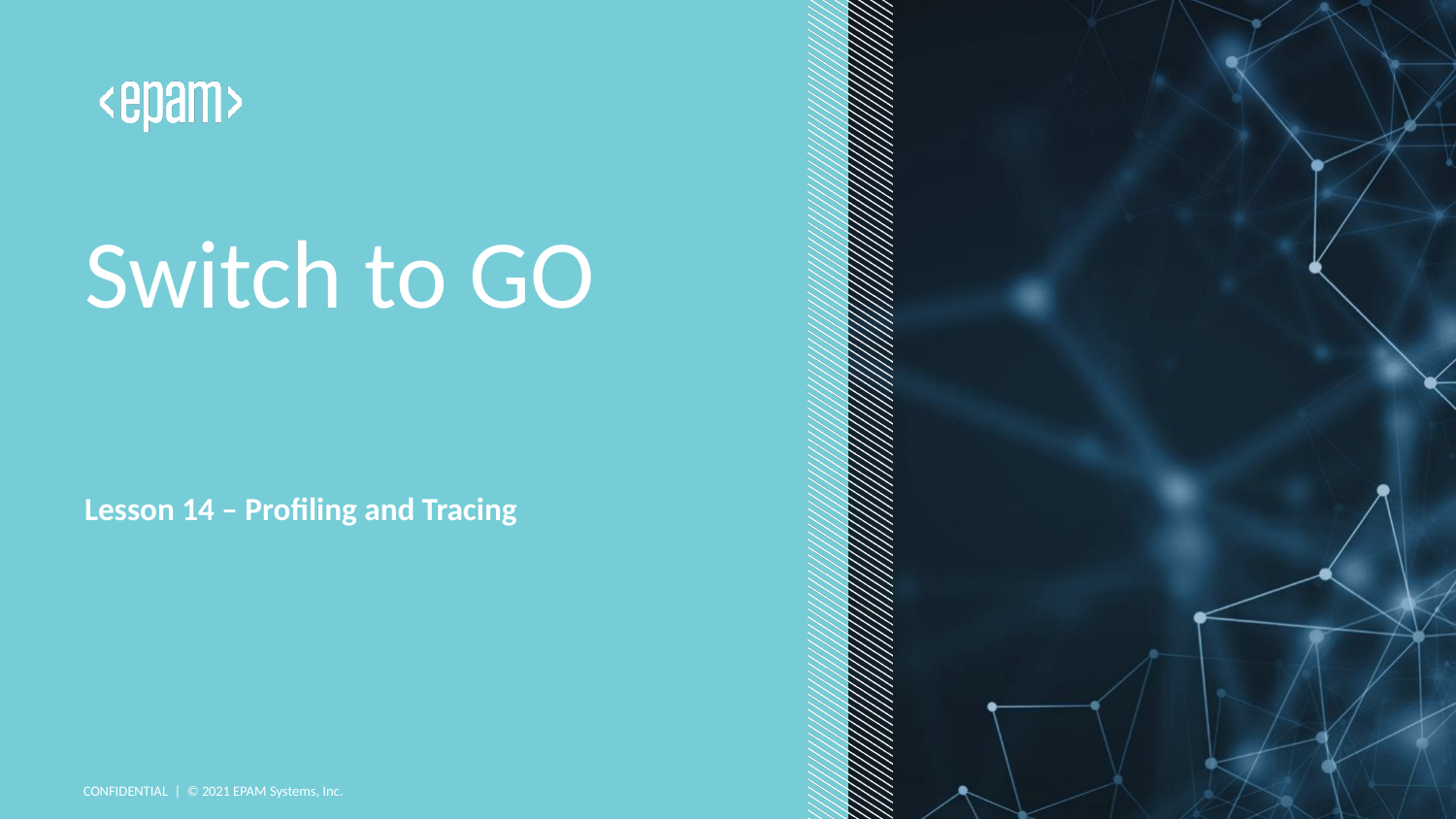

# Switch to GO
Lesson 14 – Profiling and Tracing
CONFIDENTIAL  |  © 2021 EPAM Systems, Inc.